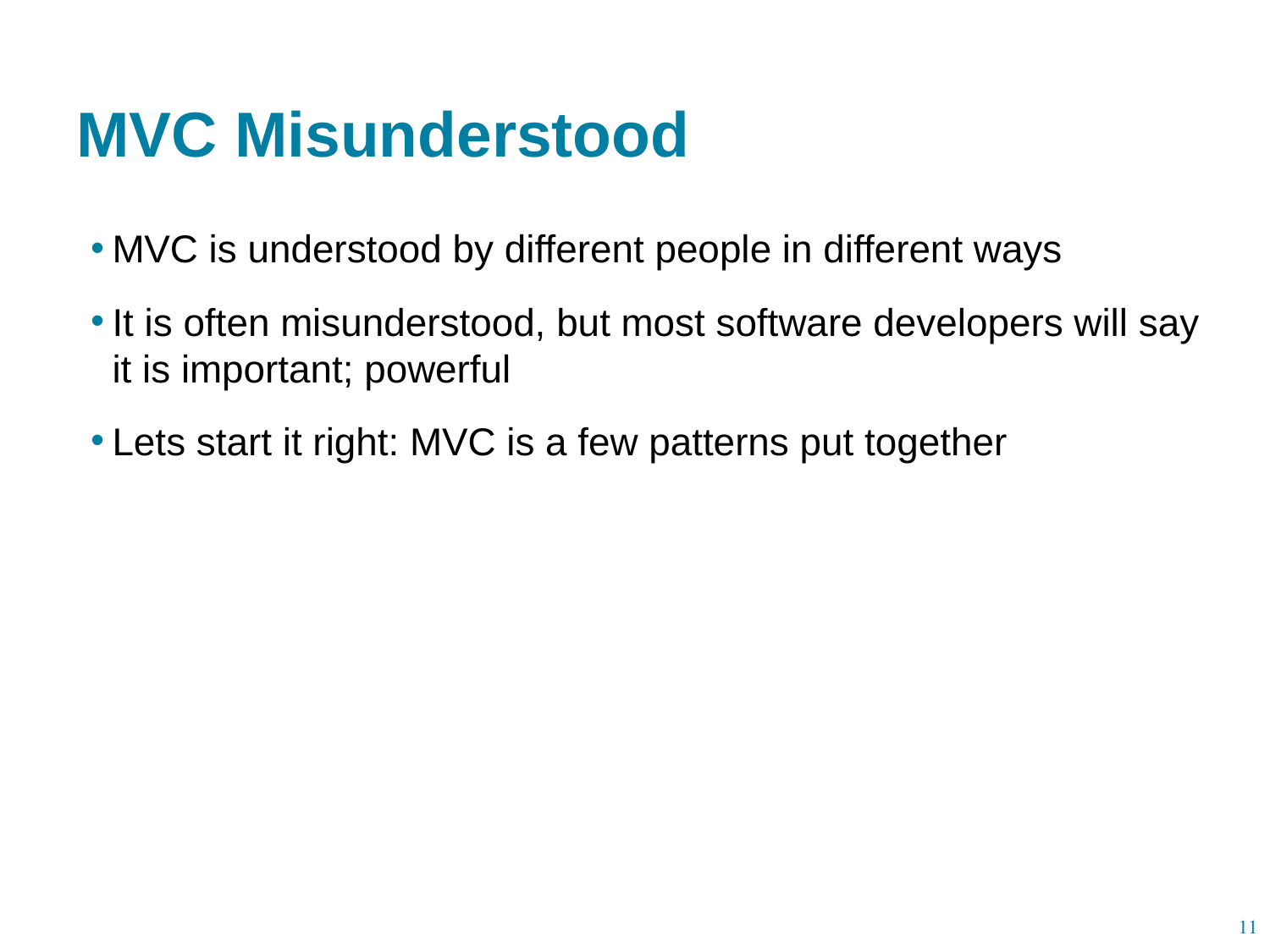

# MVC Misunderstood
MVC is understood by different people in different ways
It is often misunderstood, but most software developers will say it is important; powerful
Lets start it right: MVC is a few patterns put together

11